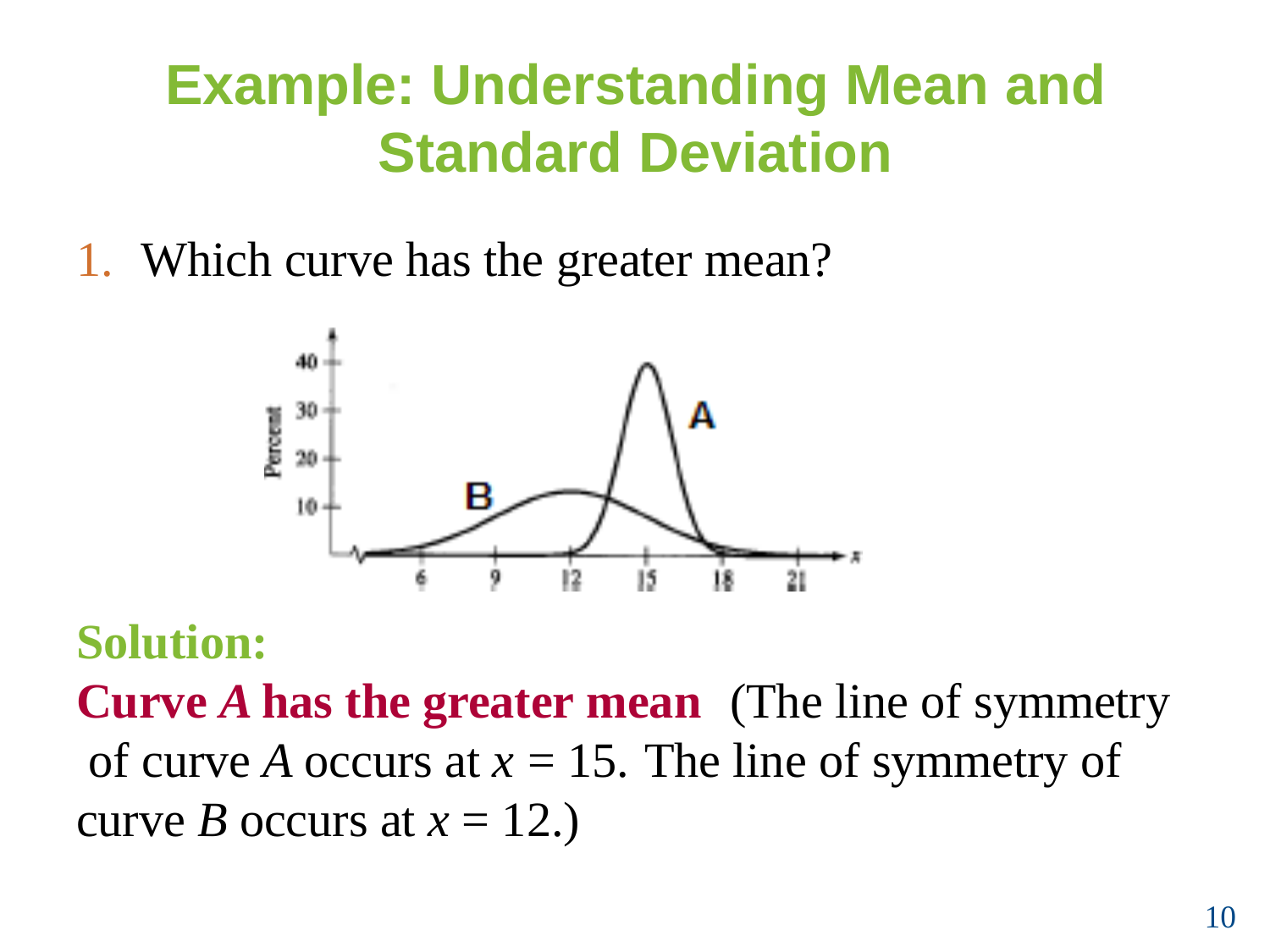

# Example: Understanding Mean and  Standard Deviation
1.	Which curve has the greater mean?

Solution:
Curve A has the greater mean	(The line of symmetry  of curve A occurs at x = 15.	The line of symmetry of  curve B occurs at x = 12.)
10